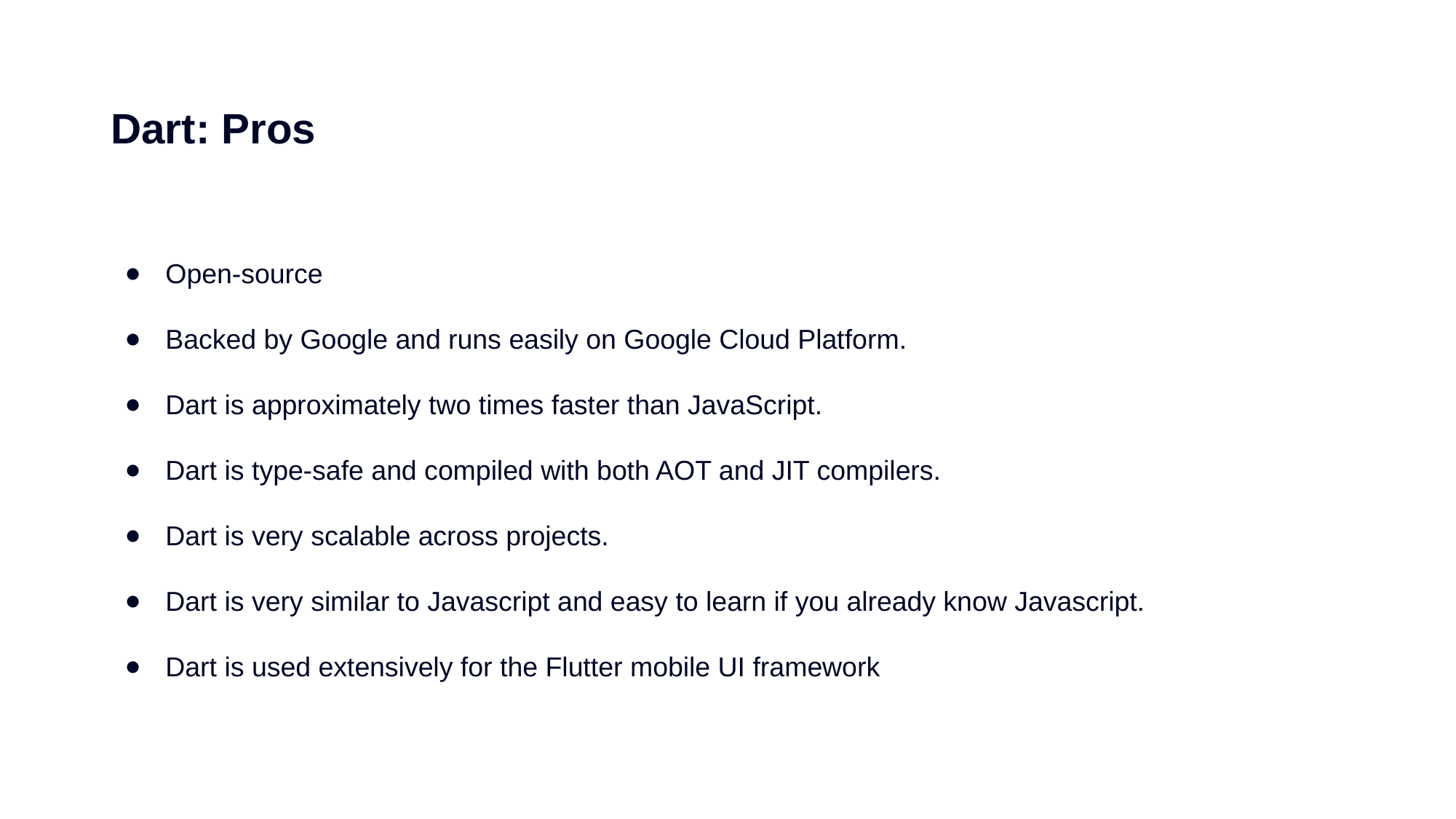

# Dart: Pros
Open-source
Backed by Google and runs easily on Google Cloud Platform.
Dart is approximately two times faster than JavaScript.
Dart is type-safe and compiled with both AOT and JIT compilers.
Dart is very scalable across projects.
Dart is very similar to Javascript and easy to learn if you already know Javascript.
Dart is used extensively for the Flutter mobile UI framework